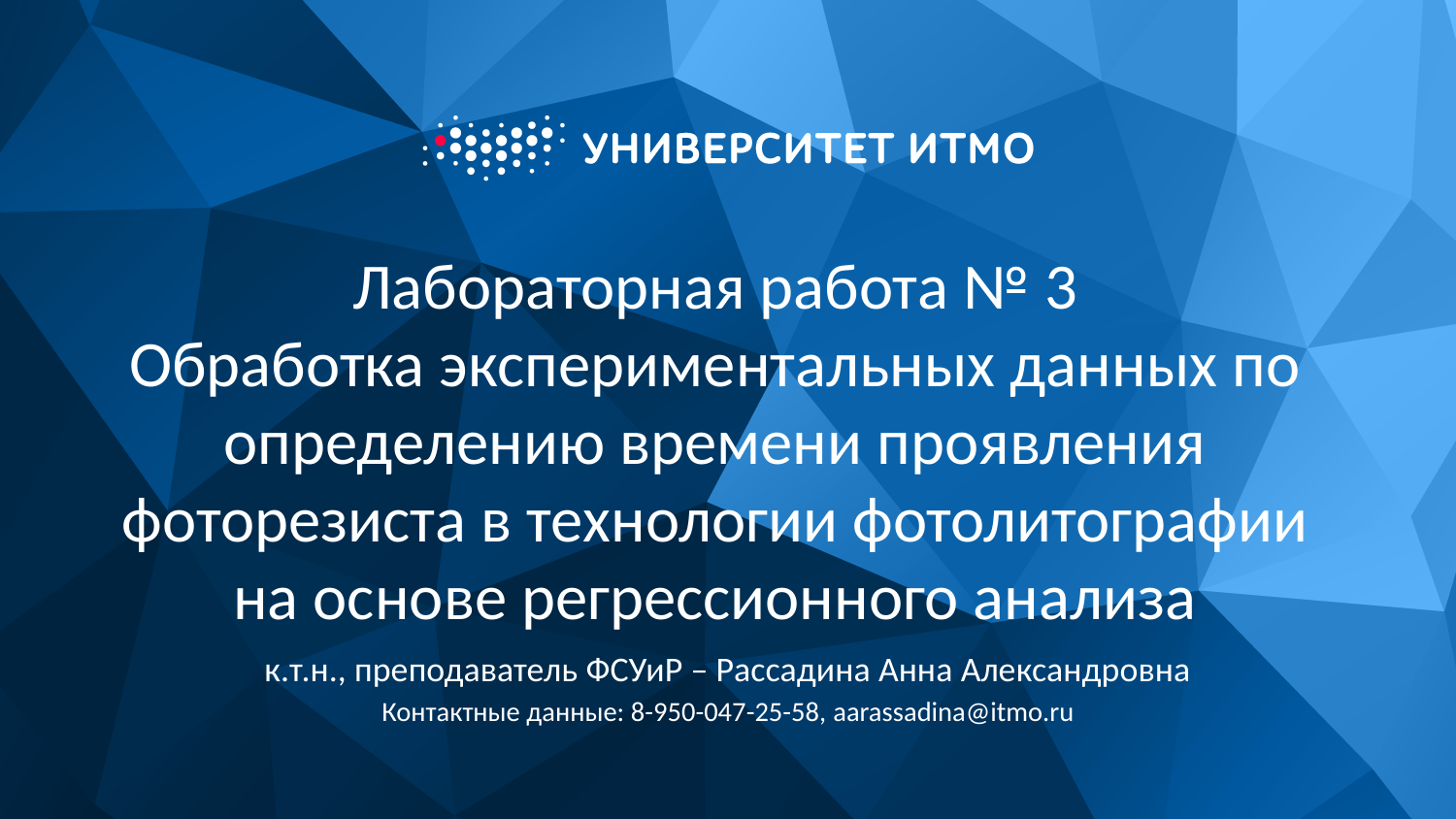

# Лабораторная работа № 3 Обработка экспериментальных данных по определению времени проявления фоторезиста в технологии фотолитографии на основе регрессионного анализа
к.т.н., преподаватель ФСУиР – Рассадина Анна Александровна
Контактные данные: 8-950-047-25-58, aarassadina@itmo.ru